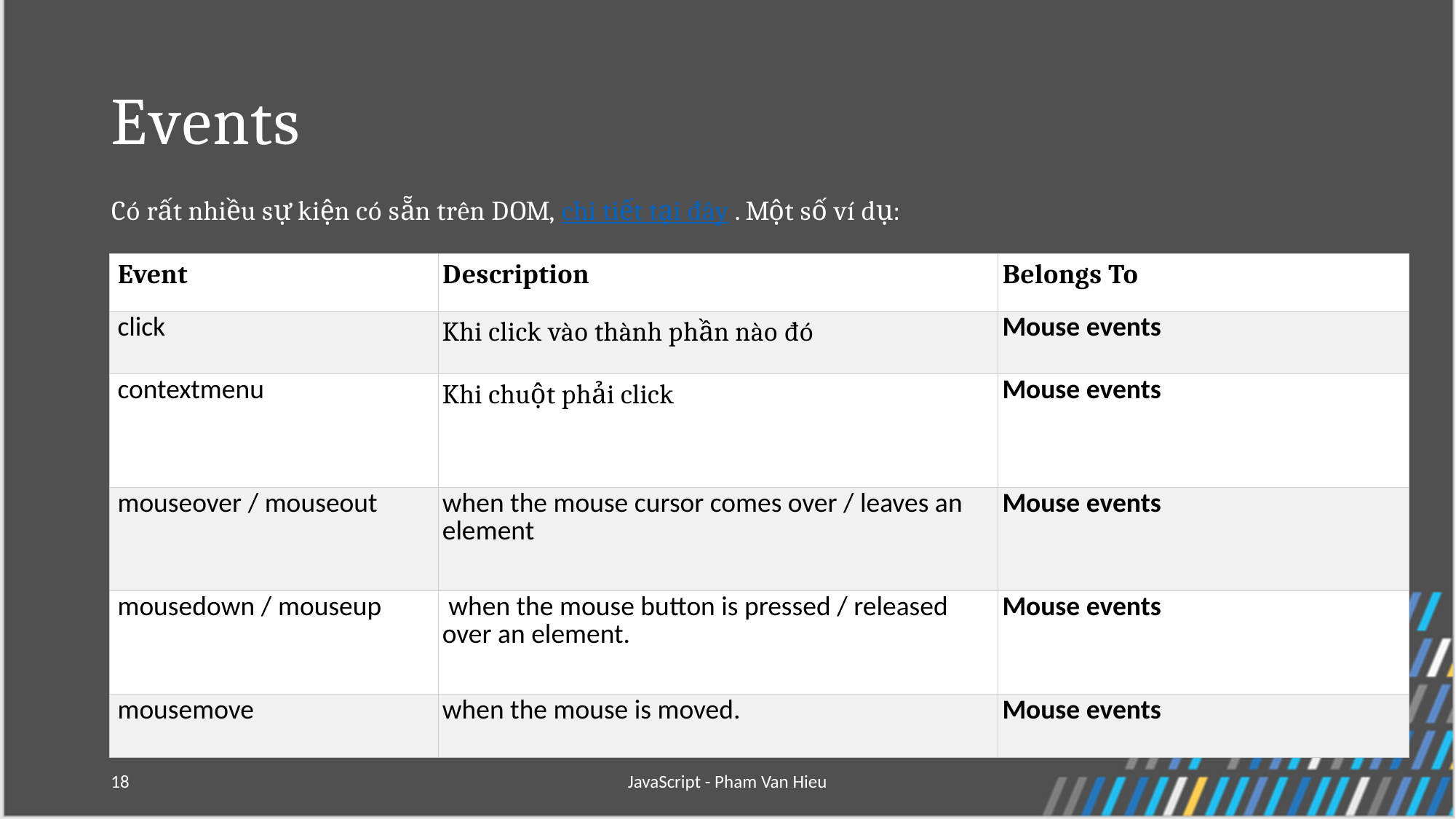

# Events
Có rất nhiều sự kiện có sẵn trên DOM, chi tiết tại đây . Một số ví dụ:

| Event | Description | Belongs To |
| --- | --- | --- |
| click | Khi click vào thành phần nào đó | Mouse events |
| contextmenu | Khi chuột phải click | Mouse events |
| mouseover / mouseout | when the mouse cursor comes over / leaves an element | Mouse events |
| mousedown / mouseup | when the mouse button is pressed / released over an element. | Mouse events |
| mousemove | when the mouse is moved. | Mouse events |
18
JavaScript - Pham Van Hieu